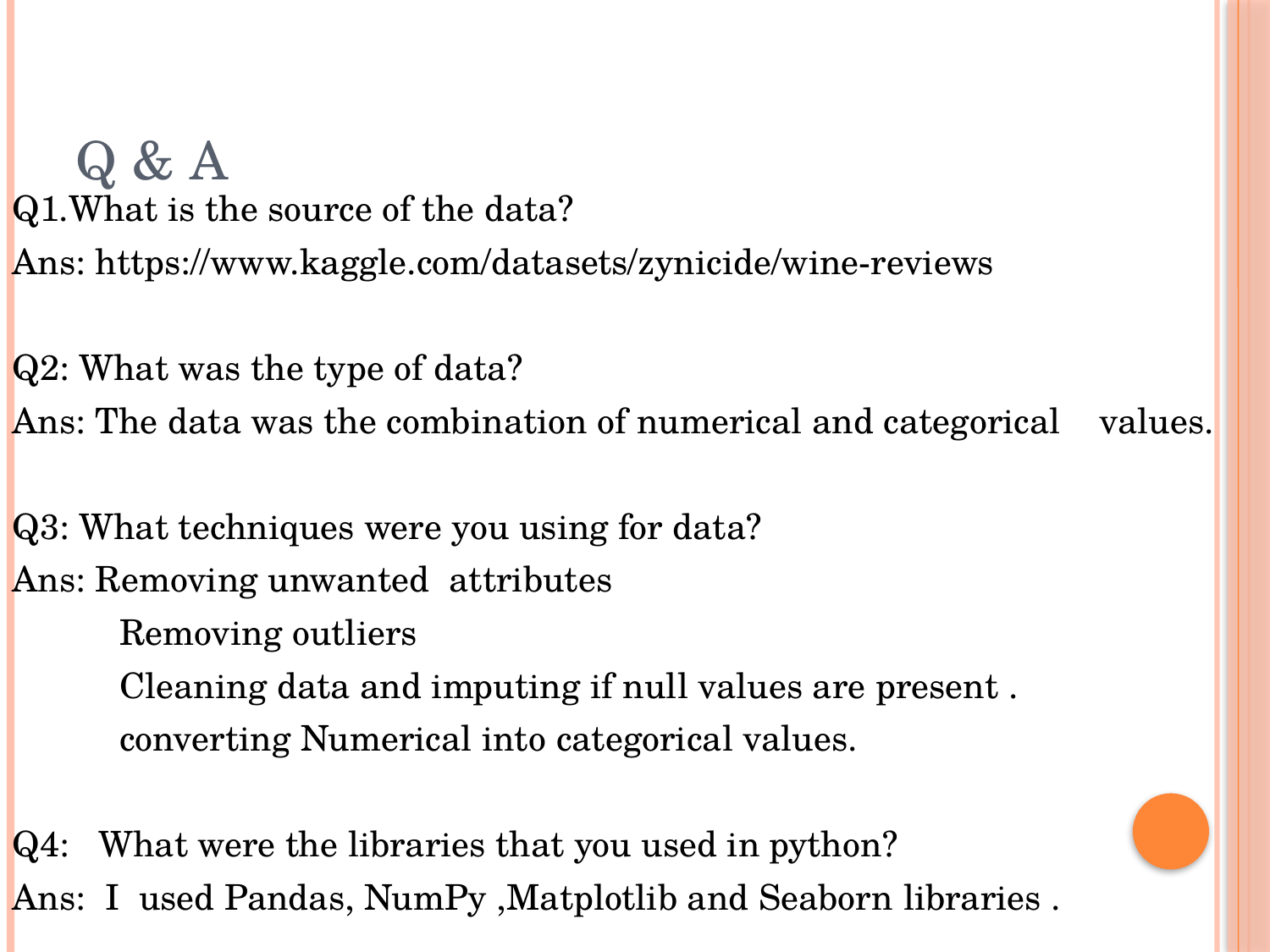

# Q & A
Q1.What is the source of the data?
Ans: https://www.kaggle.com/datasets/zynicide/wine-reviews

Q2: What was the type of data?
Ans: The data was the combination of numerical and categorical    values.

Q3: What techniques were you using for data?
Ans: Removing unwanted  attributes
           Removing outliers
           Cleaning data and imputing if null values are present .
           converting Numerical into categorical values.

Q4:   What were the libraries that you used in python?
Ans:  I  used Pandas, NumPy ,Matplotlib and Seaborn libraries .